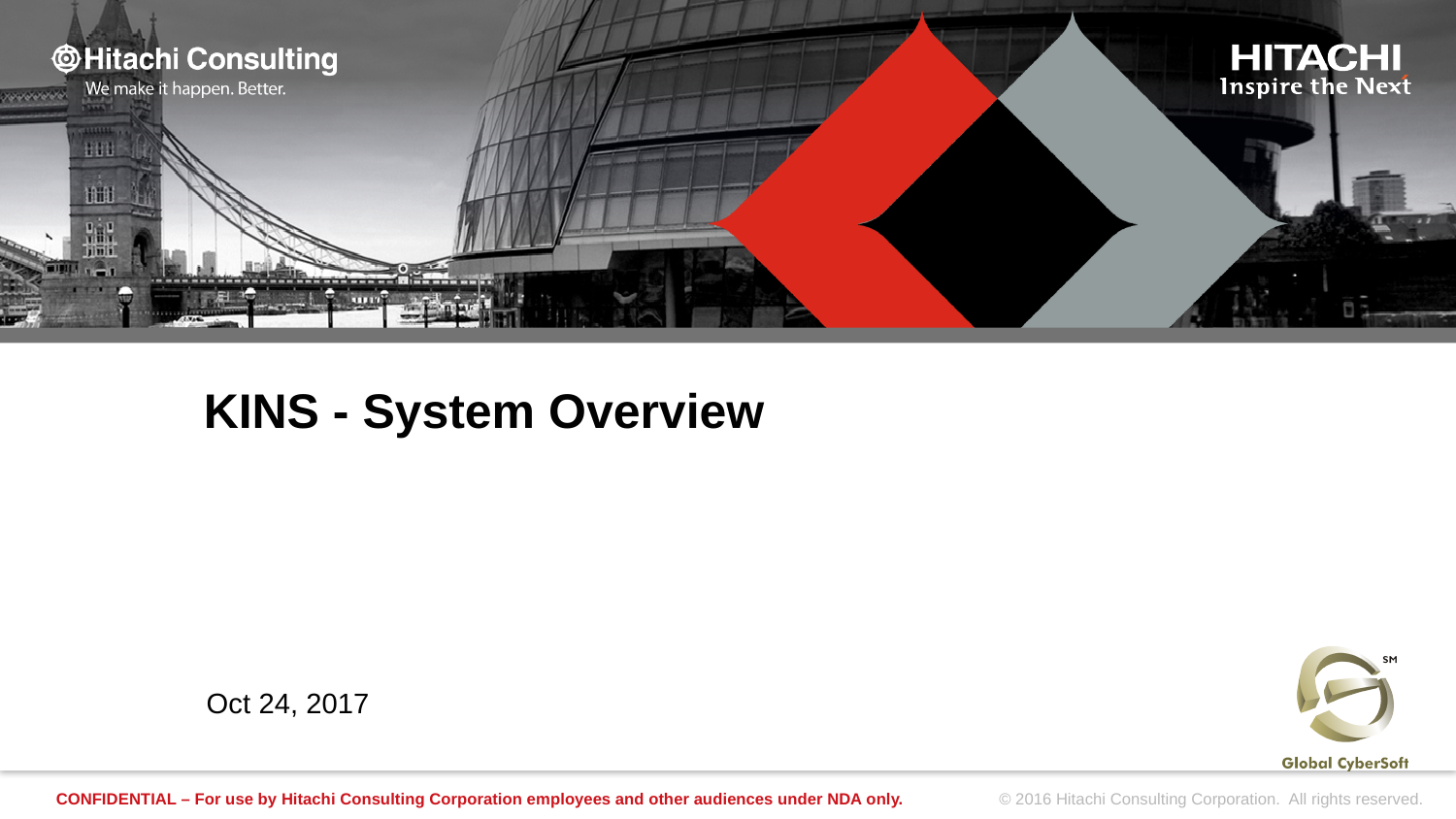

# KINS - System Overview
Oct 24, 2017